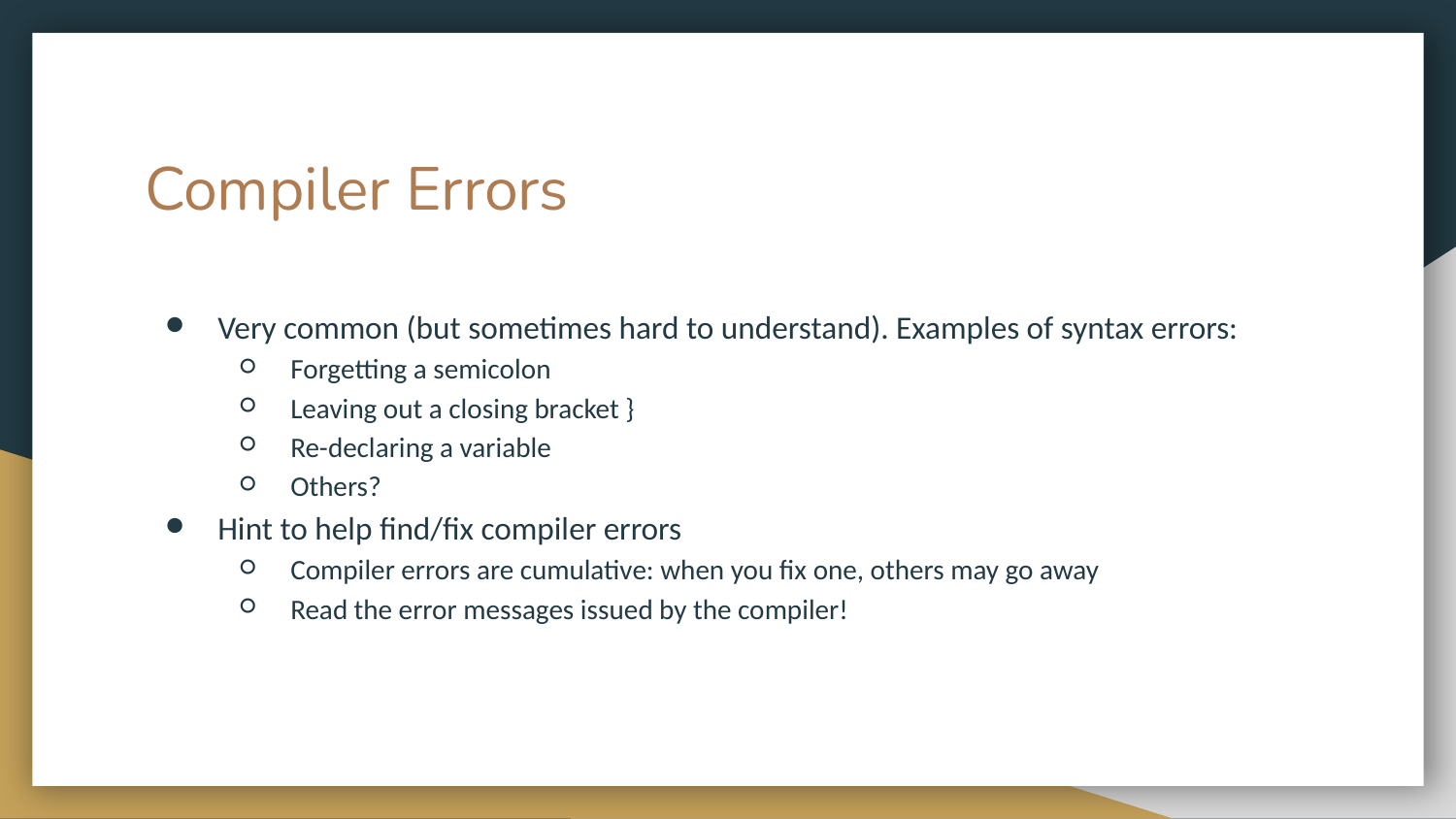

# Compiler Errors
Very common (but sometimes hard to understand). Examples of syntax errors:
Forgetting a semicolon
Leaving out a closing bracket }
Re-declaring a variable
Others?
Hint to help find/fix compiler errors
Compiler errors are cumulative: when you fix one, others may go away
Read the error messages issued by the compiler!